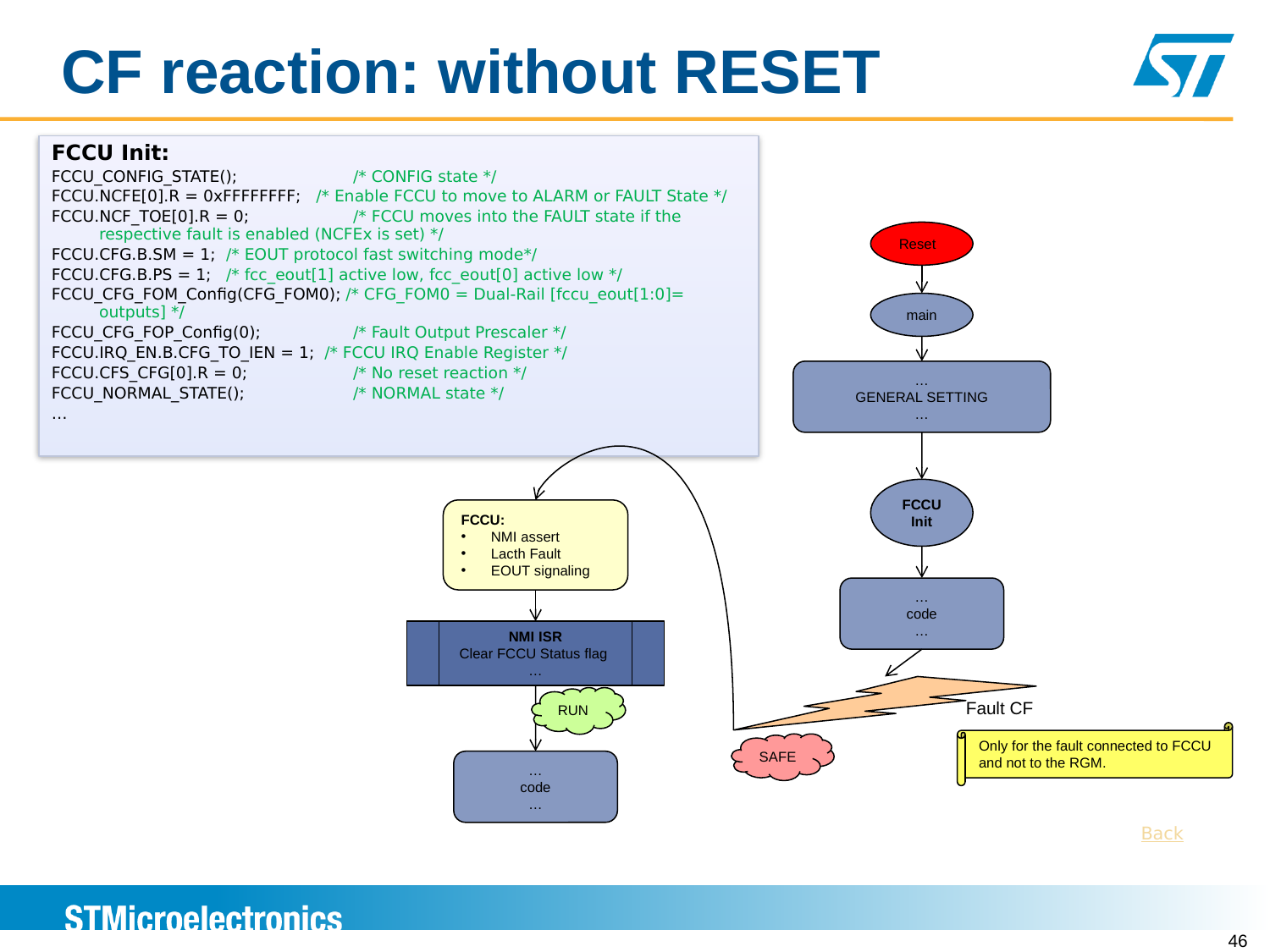

CF reaction: without RESET
FCCU Init:
FCCU_CONFIG_STATE();	/* CONFIG state */
FCCU.NCFE[0].R = 0xFFFFFFFF;   /* Enable FCCU to move to ALARM or FAULT State */
FCCU.NCF_TOE[0].R = 0;	/* FCCU moves into the FAULT state if the respective fault is enabled (NCFEx is set) */
FCCU.CFG.B.SM = 1; 	/* EOUT protocol fast switching mode*/
FCCU.CFG.B.PS = 1; 	/* fcc_eout[1] active low, fcc_eout[0] active low */
FCCU_CFG_FOM_Config(CFG_FOM0); /* CFG_FOM0 = Dual-Rail [fccu_eout[1:0]= outputs] */
FCCU_CFG_FOP_Config(0); 	/* Fault Output Prescaler */
FCCU.IRQ_EN.B.CFG_TO_IEN = 1;  /* FCCU IRQ Enable Register */
FCCU.CFS_CFG[0].R = 0; 	/* No reset reaction */
FCCU_NORMAL_STATE();	/* NORMAL state */
…
Reset
main
…
GENERAL SETTING
…
FCCU Init
FCCU:
NMI assert
Lacth Fault
EOUT signaling
…
code
…
NMI ISR
Clear FCCU Status flag
…

RUN
Fault CF
Only for the fault connected to FCCU and not to the RGM.
SAFE
…
code
…
Back
46
Version 1.0
46